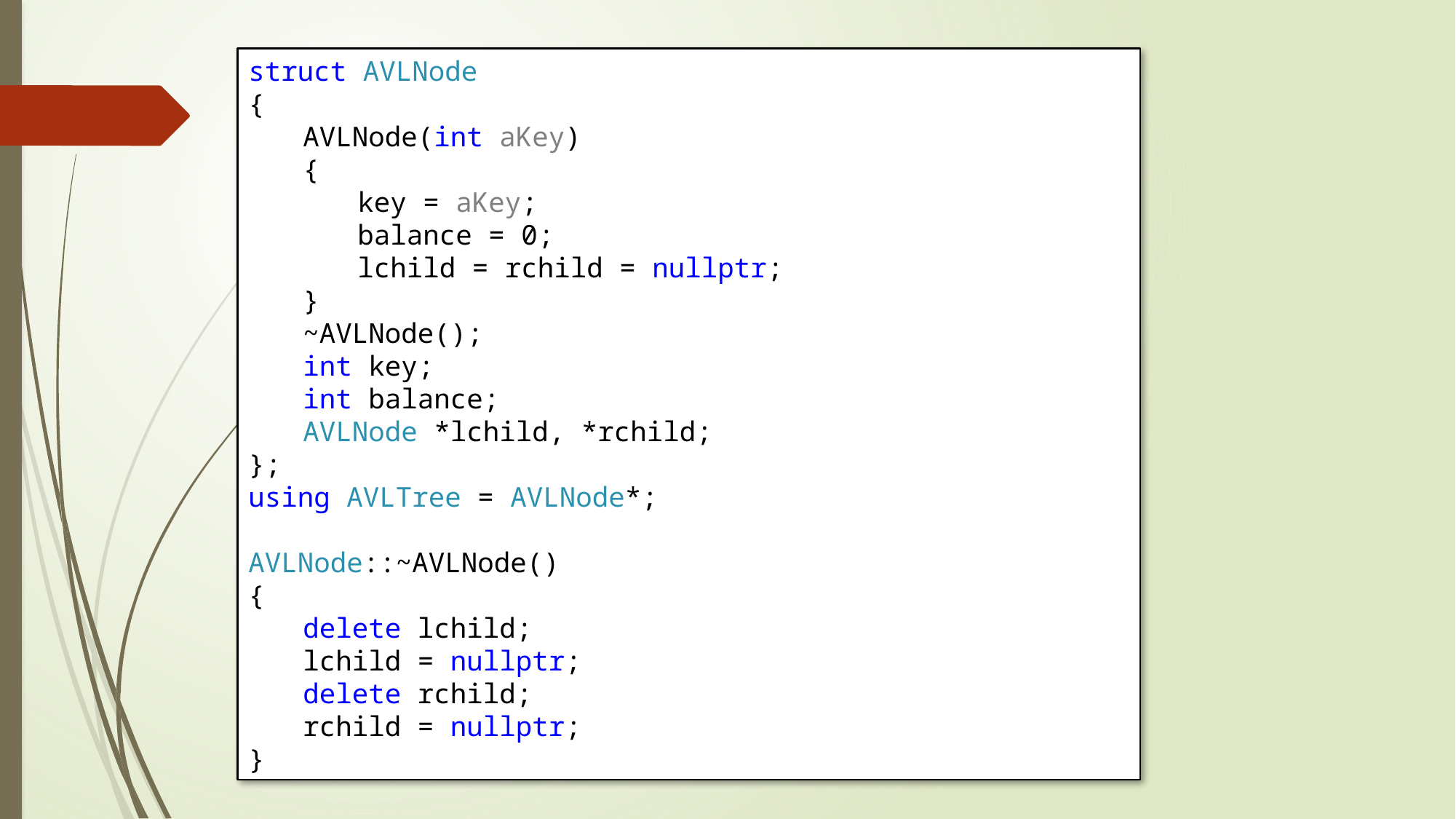

struct AVLNode
{
AVLNode(int aKey)
{
key = aKey;
balance = 0;
lchild = rchild = nullptr;
}
~AVLNode();
int key;
int balance;
AVLNode *lchild, *rchild;
};
using AVLTree = AVLNode*;

AVLNode::~AVLNode()
{
delete lchild;
lchild = nullptr;
delete rchild;
rchild = nullptr;
}